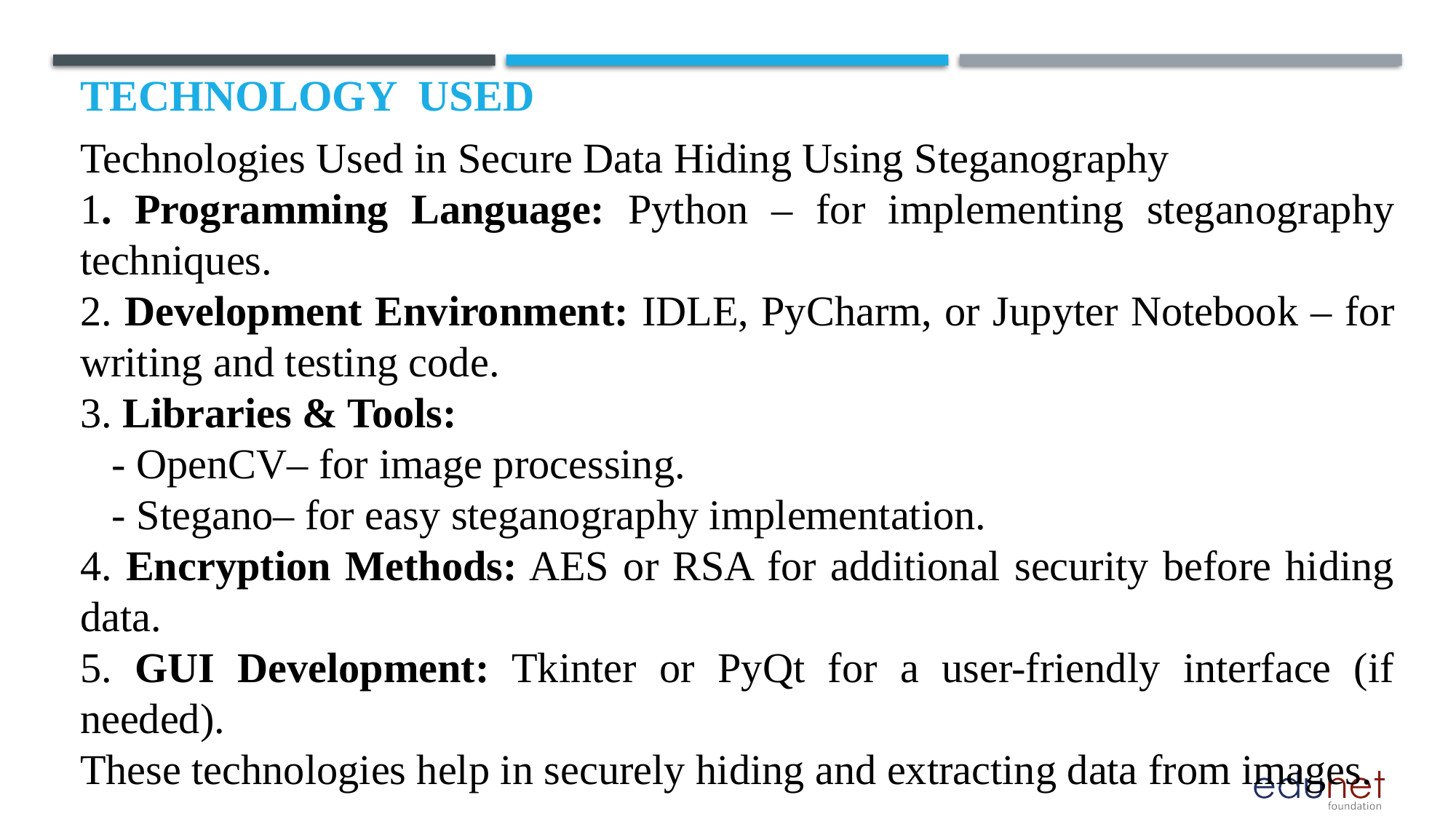

# Technology  used
Technologies Used in Secure Data Hiding Using Steganography
1. Programming Language: Python – for implementing steganography techniques.
2. Development Environment: IDLE, PyCharm, or Jupyter Notebook – for writing and testing code.
3. Libraries & Tools:
   - OpenCV– for image processing.
   - Stegano– for easy steganography implementation.
4. Encryption Methods: AES or RSA for additional security before hiding data.
5. GUI Development: Tkinter or PyQt for a user-friendly interface (if needed).
These technologies help in securely hiding and extracting data from images.